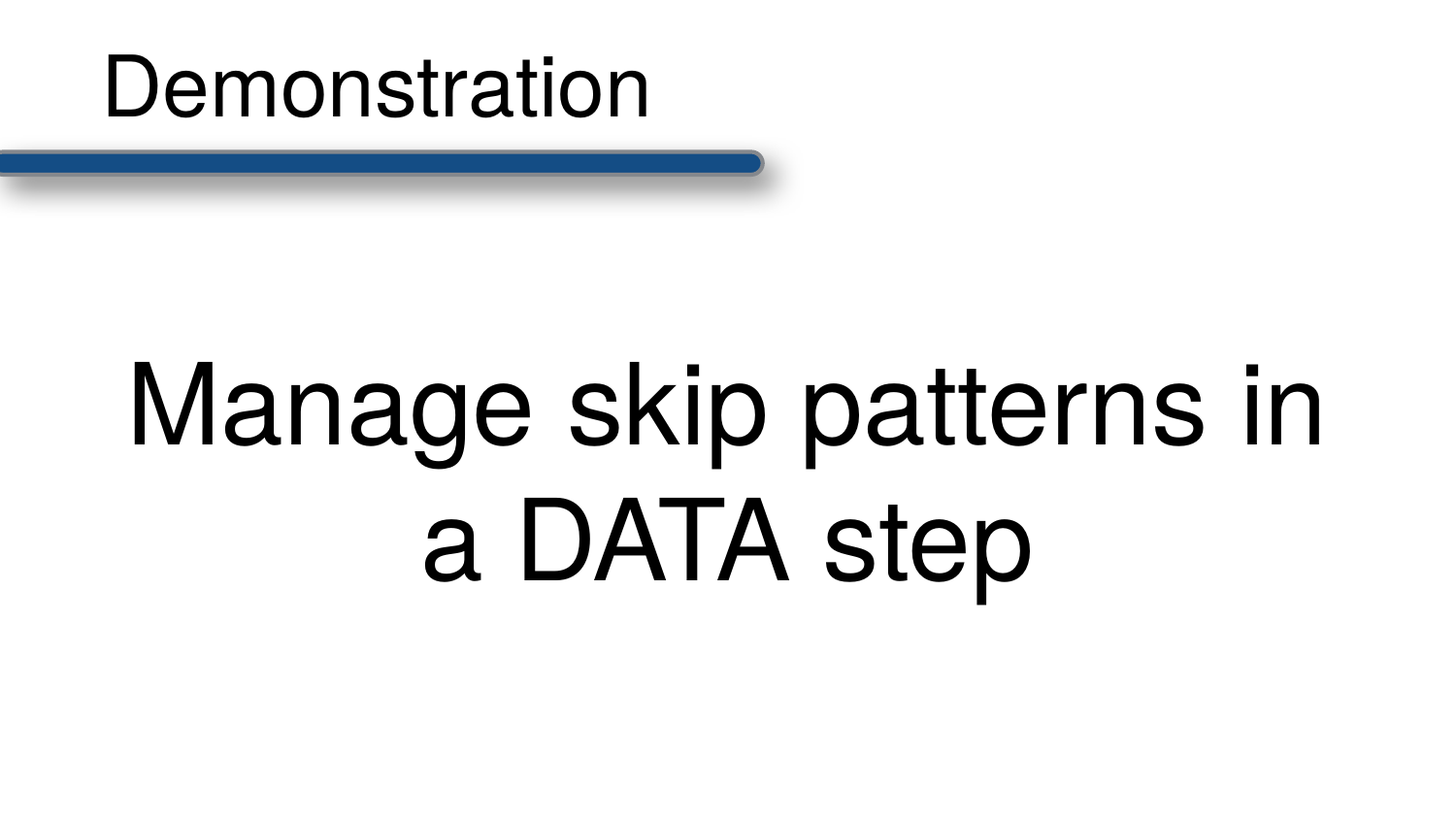

# Demonstration

Manage skip patterns in a DATA step